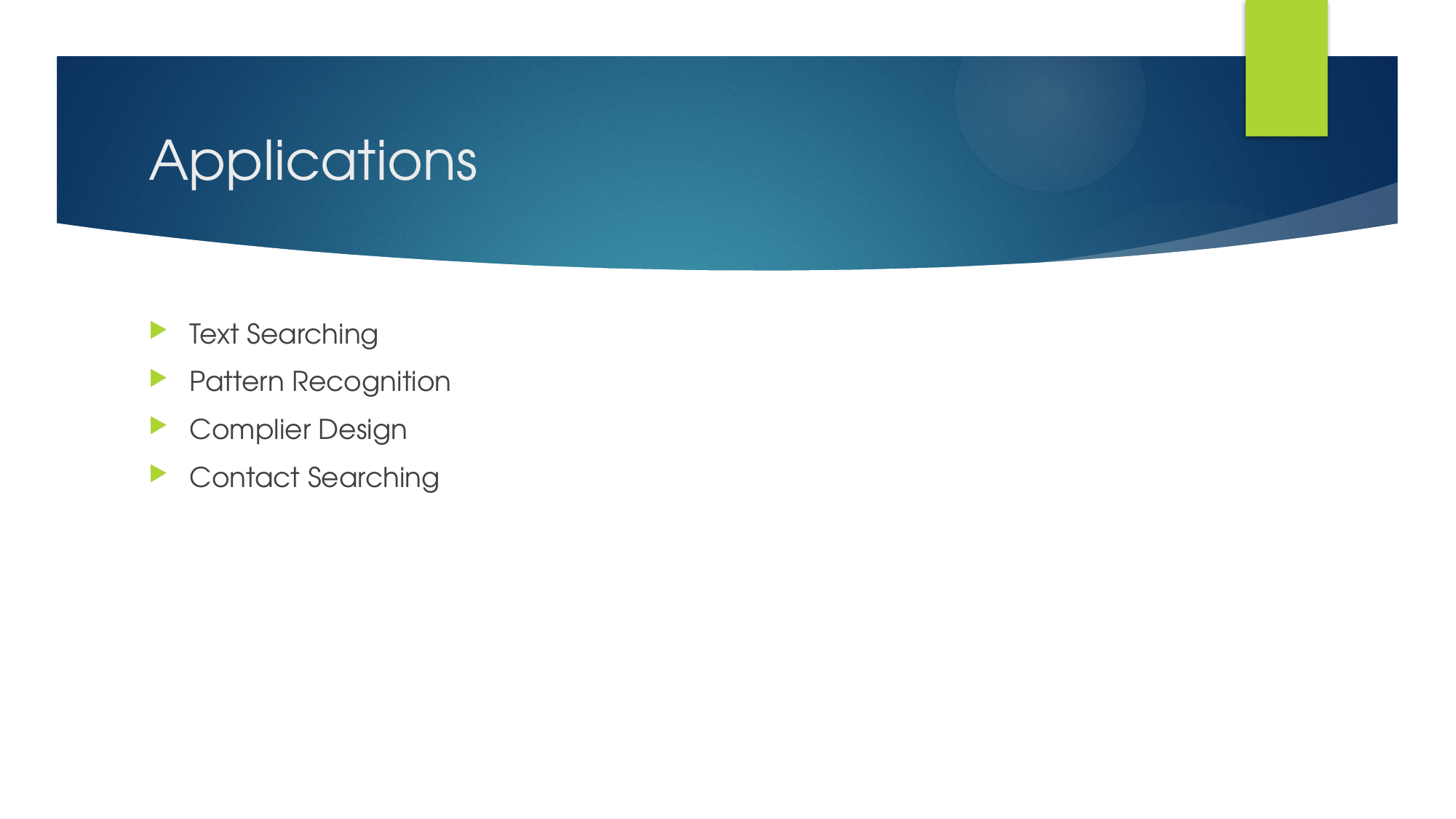

# Applications
Text Searching
Pattern Recognition
Complier Design
Contact Searching